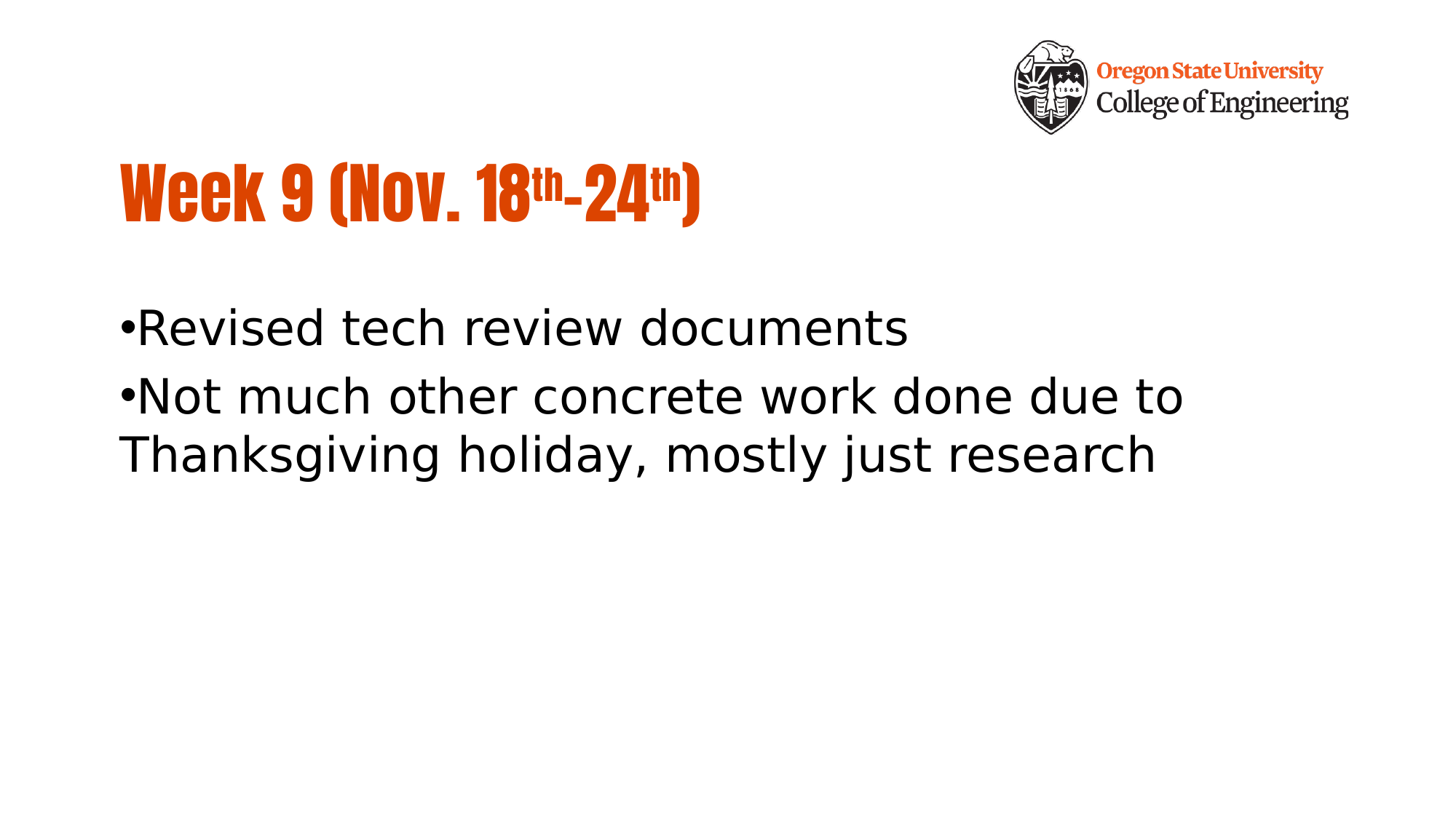

# Week 9 (Nov. 18th-24th)
Revised tech review documents
Not much other concrete work done due to Thanksgiving holiday, mostly just research